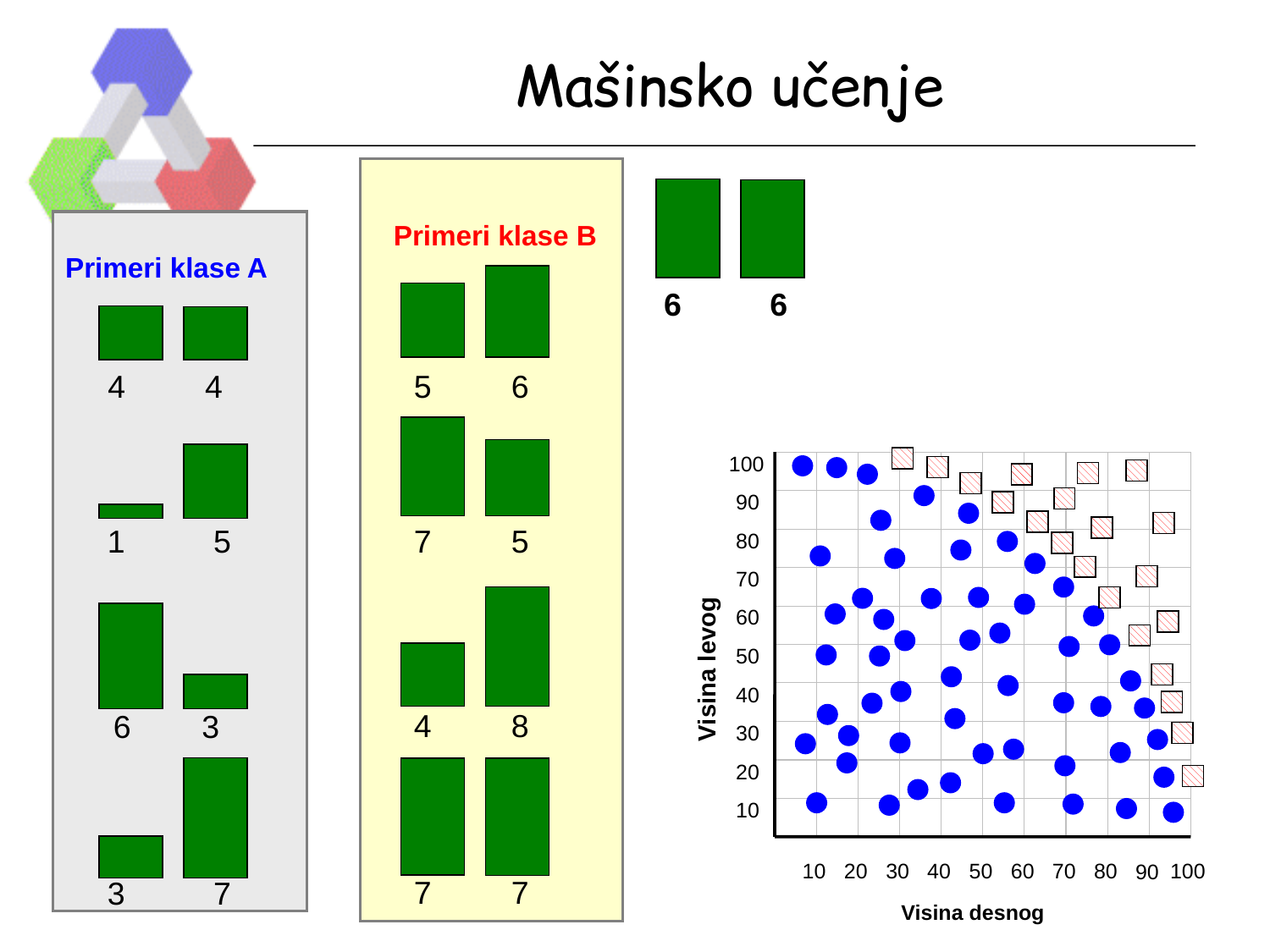

# Mašinsko učenje

Primeri klase B
Primeri klase A

6          6

5         6
7         5
4         8
7         7
4         4

100

90

80

70

60

Visina levog
50

40

30

20

10

10
20
30
40
50
60
70
80
100
90
Visina desnog

1          5

6        3

3          7